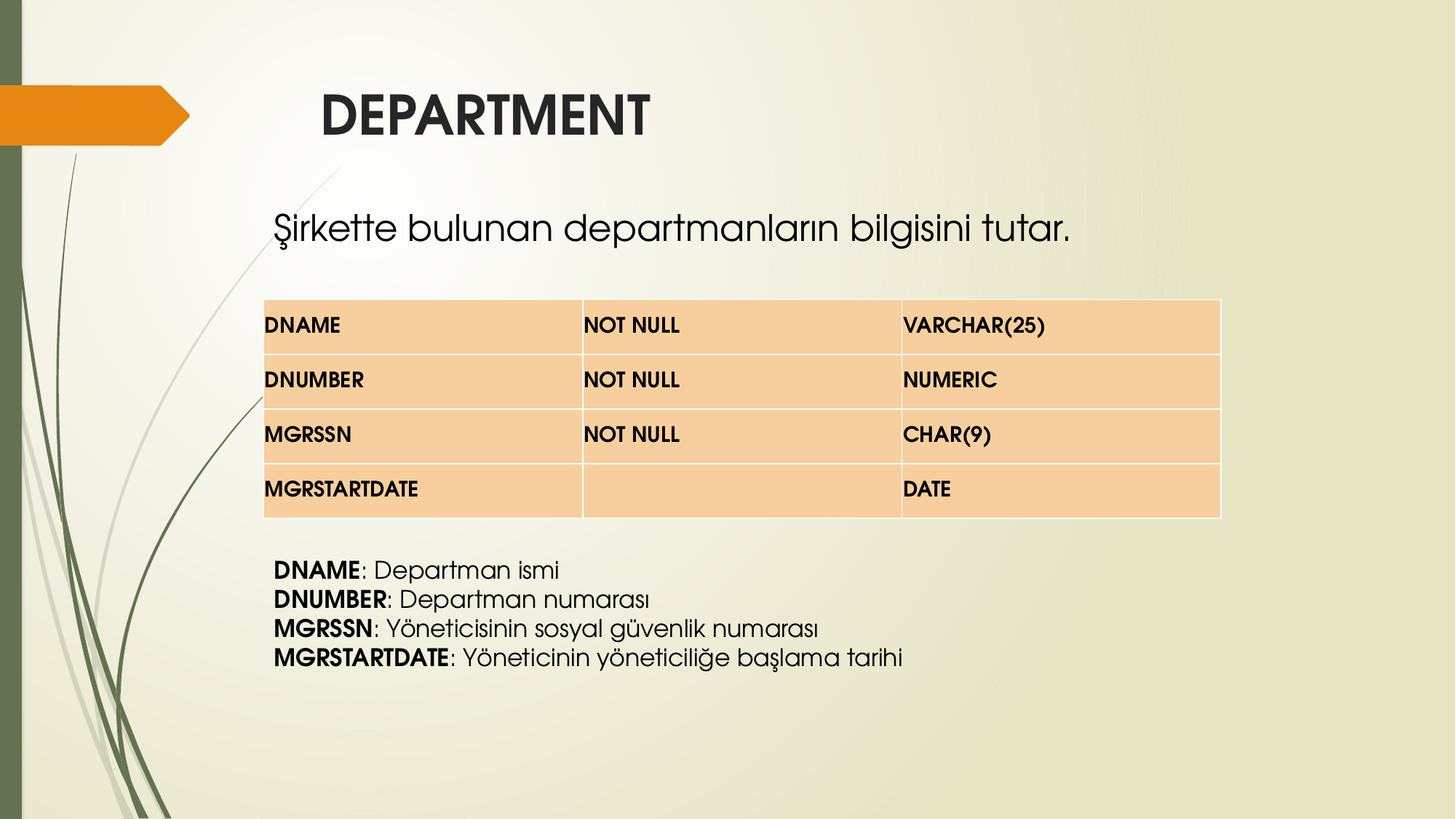

# DEPARTMENT
Şirkette bulunan departmanların bilgisini tutar.
| DNAME | NOT NULL | VARCHAR(25) |
| --- | --- | --- |
| DNUMBER | NOT NULL | NUMERIC |
| MGRSSN | NOT NULL | CHAR(9) |
| MGRSTARTDATE |  | DATE |
DNAME: Departman ismi
DNUMBER: Departman numarası
MGRSSN: Yöneticisinin sosyal güvenlik numarası
MGRSTARTDATE: Yöneticinin yöneticiliğe başlama tarihi